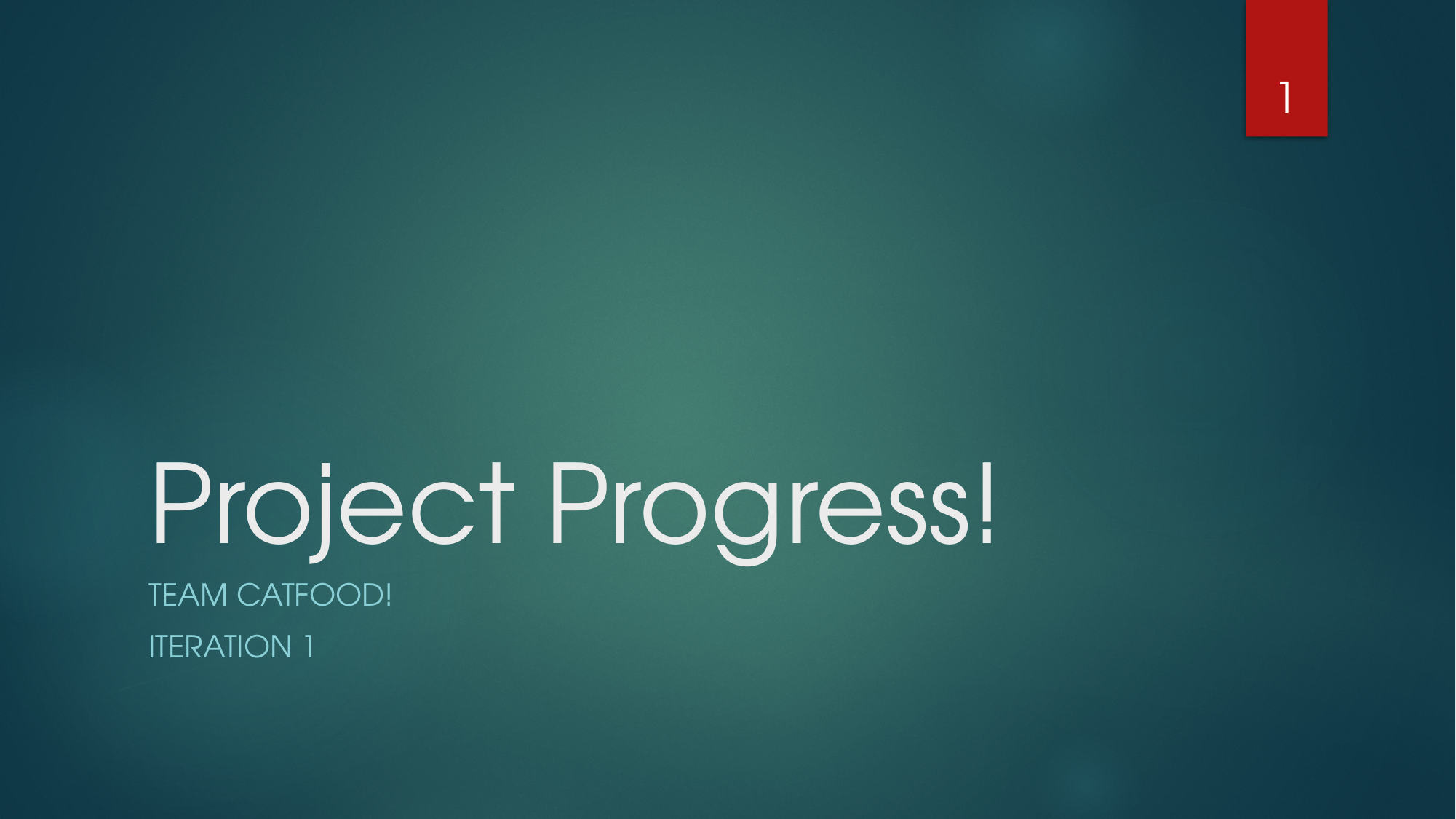

1
# Project Progress!
Team CatFood!
Iteration 1